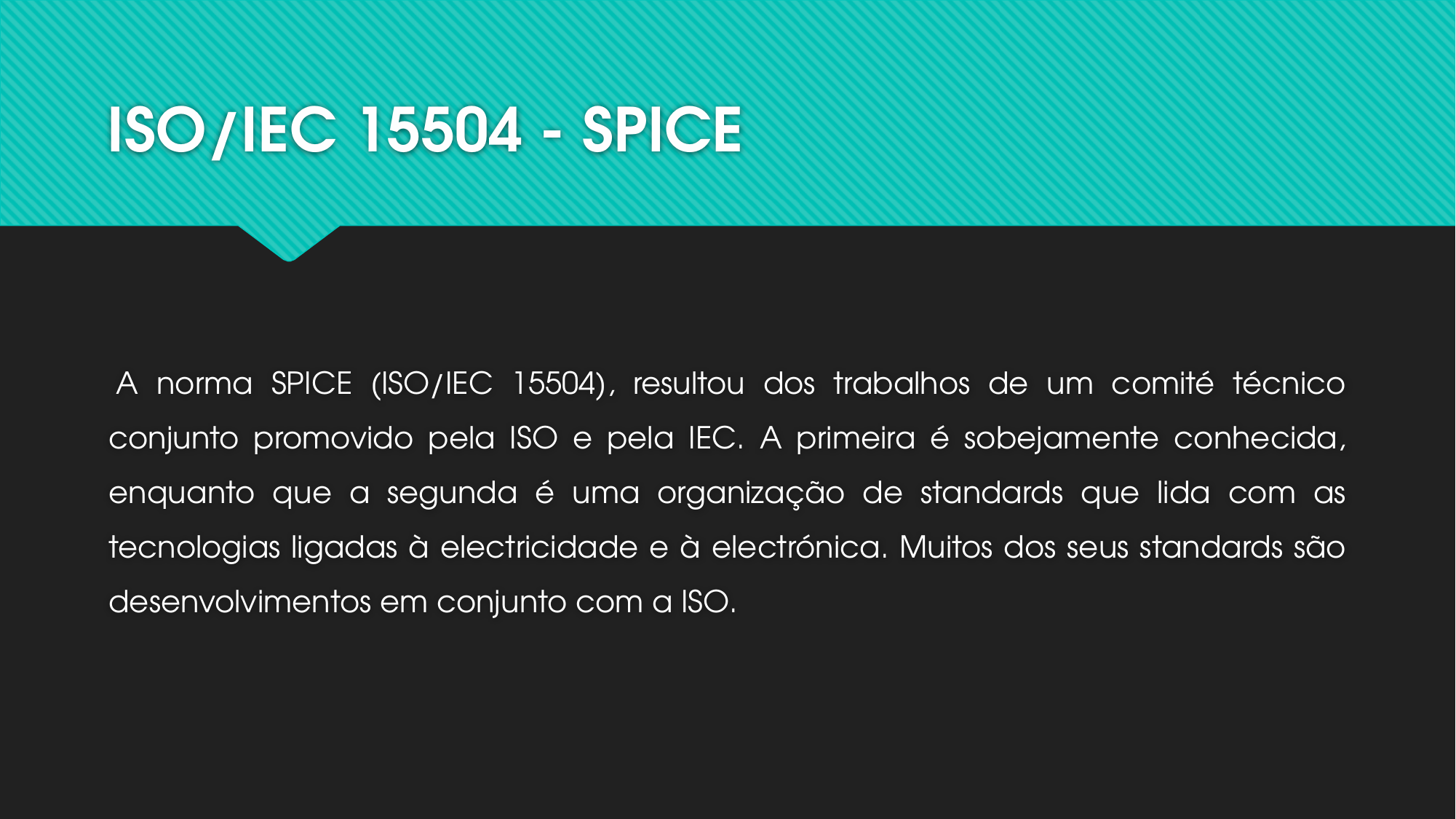

# ISO/IEC 15504 - SPICE
 A norma SPICE (ISO/IEC 15504), resultou dos trabalhos de um comité técnico conjunto promovido pela ISO e pela IEC. A primeira é sobejamente conhecida, enquanto que a segunda é uma organização de standards que lida com as tecnologias ligadas à electricidade e à electrónica. Muitos dos seus standards são desenvolvimentos em conjunto com a ISO.